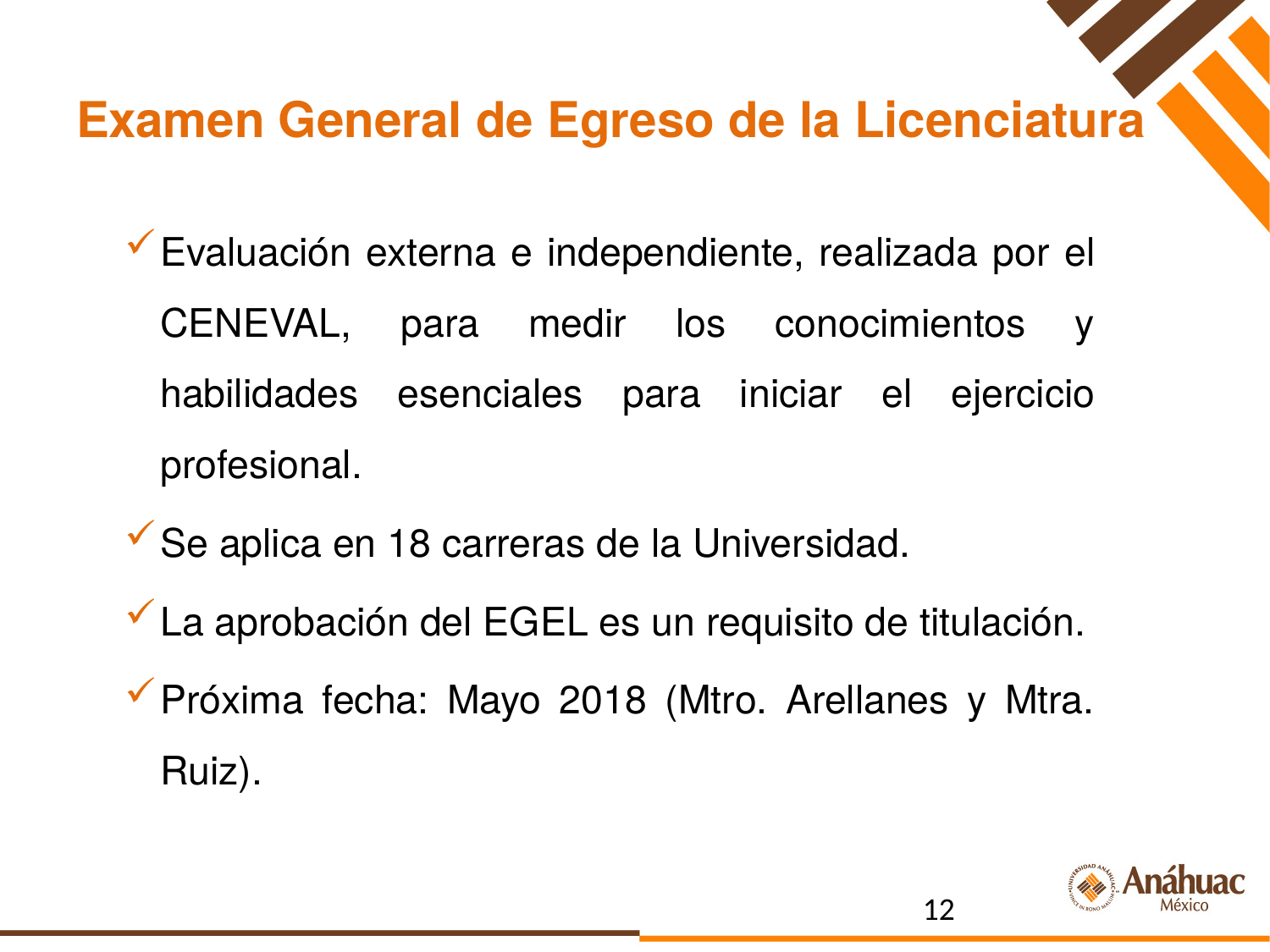

# Examen General de Egreso de la Licenciatura
Evaluación externa e independiente, realizada por el CENEVAL, para medir los conocimientos y habilidades esenciales para iniciar el ejercicio profesional.
Se aplica en 18 carreras de la Universidad.
La aprobación del EGEL es un requisito de titulación.
Próxima fecha: Mayo 2018 (Mtro. Arellanes y Mtra. Ruiz).
12